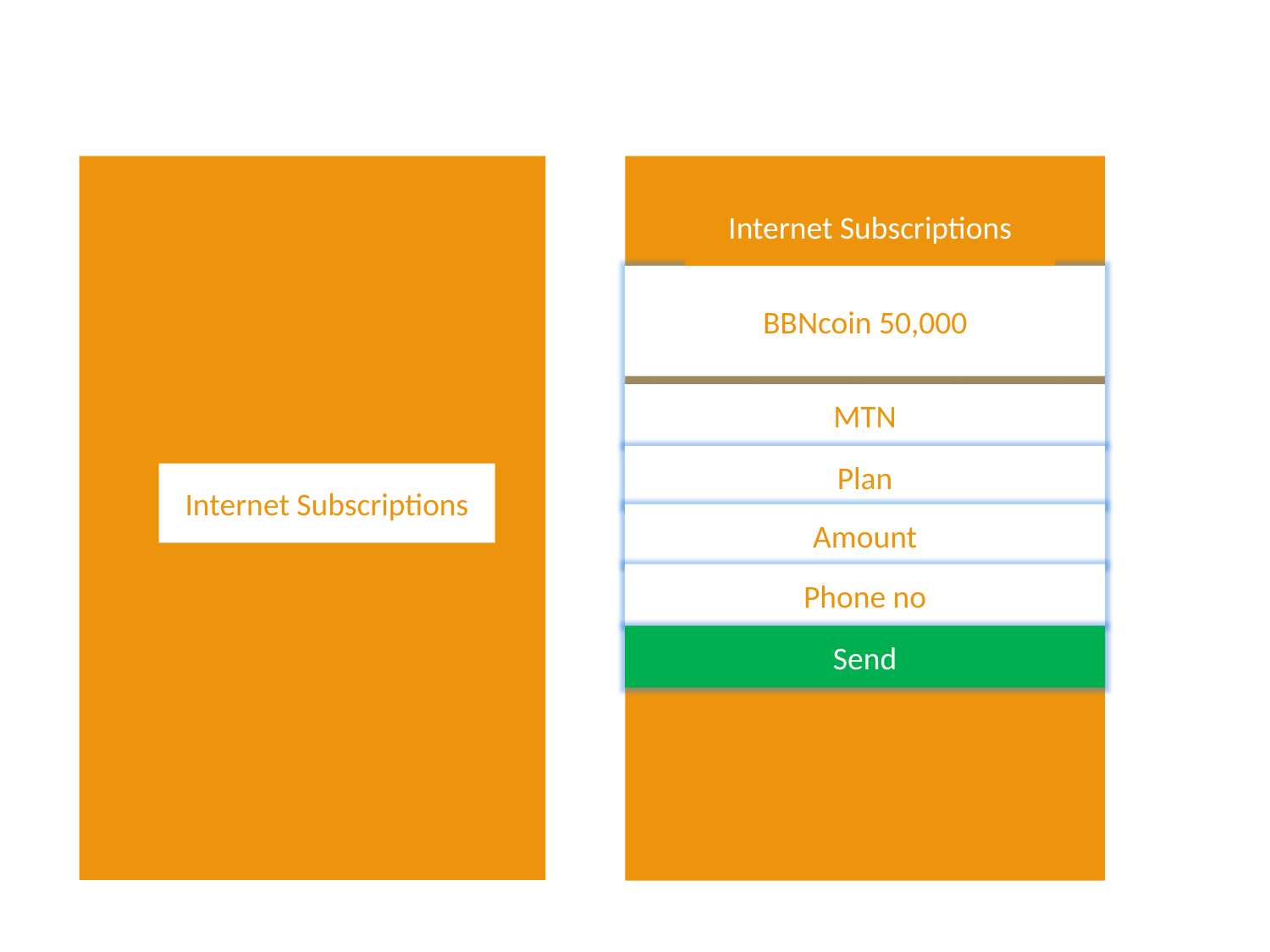

Internet Subscriptions
BBNcoin 50,000
MTN
Plan
Internet Subscriptions
Amount
Phone no
Send